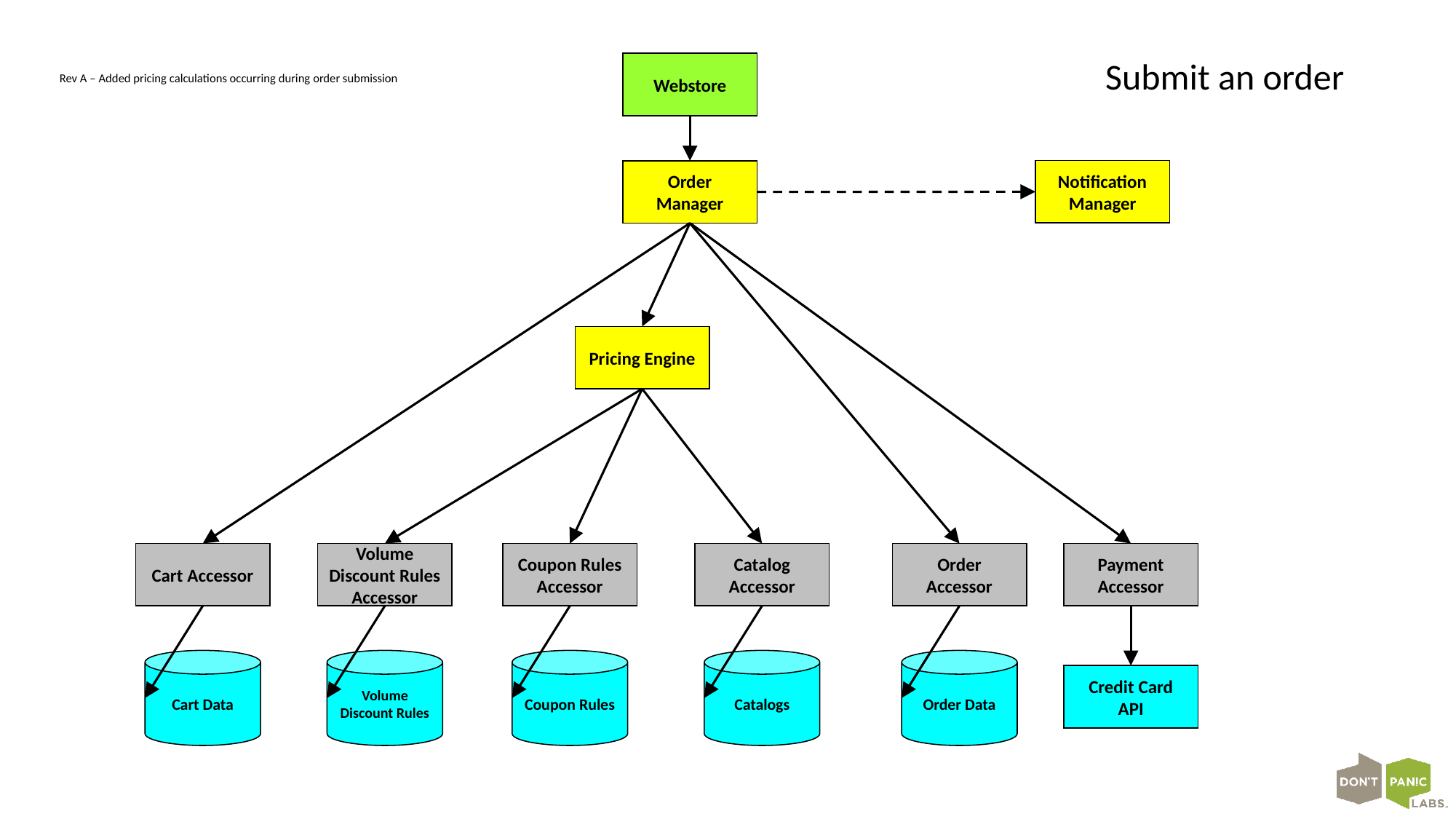

# Submit an order
Webstore
Rev A – Added pricing calculations occurring during order submission
Notification Manager
Order Manager
Pricing Engine
Cart Accessor
Volume Discount Rules Accessor
Catalog Accessor
Coupon Rules Accessor
Order Accessor
Payment Accessor
Cart Data
Volume Discount Rules
Catalogs
Coupon Rules
Order Data
Credit Card API